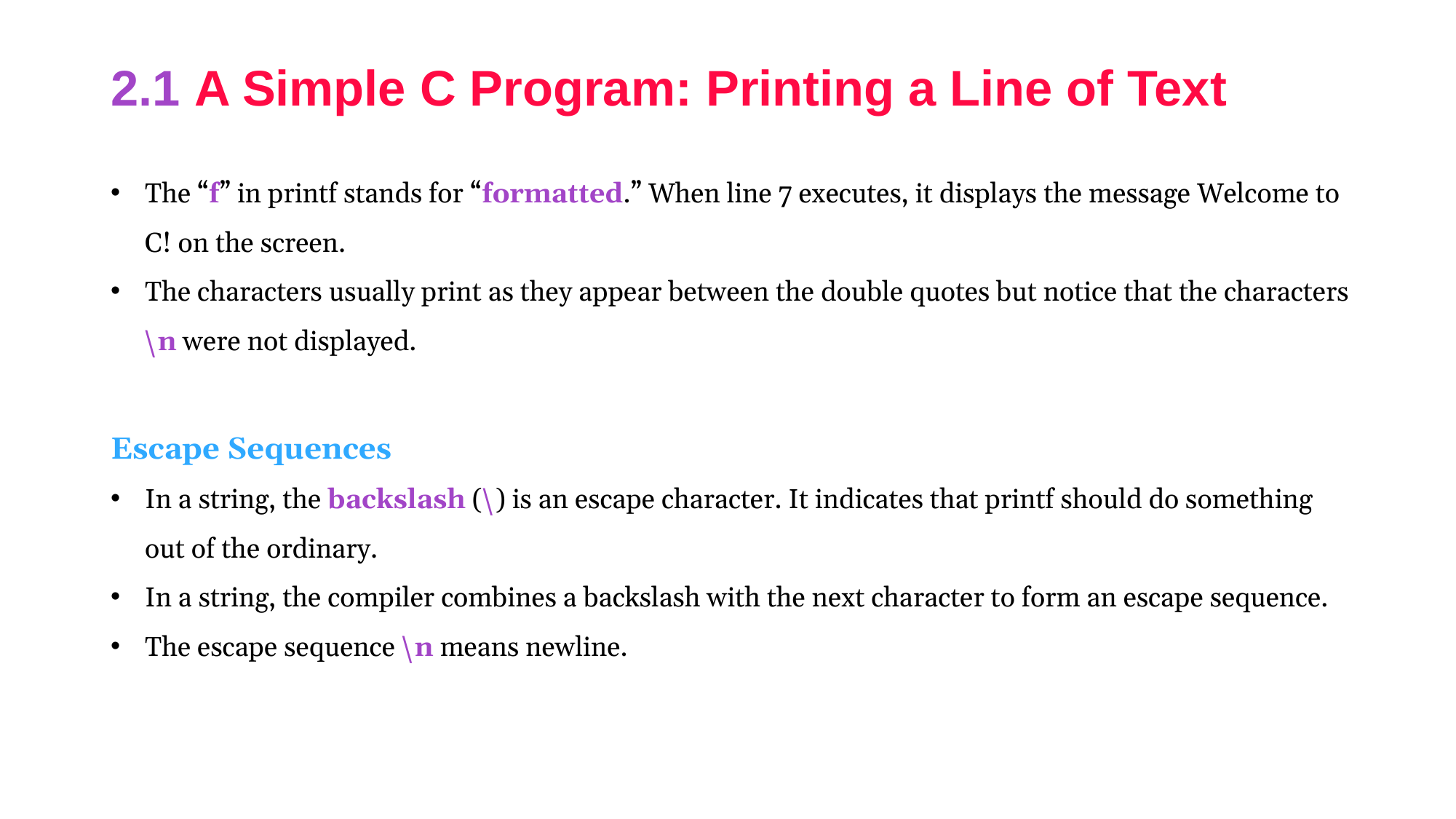

# 2.1 A Simple C Program: Printing a Line of Text
The “f” in printf stands for “formatted.” When line 7 executes, it displays the message Welcome to C! on the screen.
The characters usually print as they appear between the double quotes but notice that the characters \n were not displayed.

Escape Sequences
In a string, the backslash (\) is an escape character. It indicates that printf should do something out of the ordinary.
In a string, the compiler combines a backslash with the next character to form an escape sequence.
The escape sequence \n means newline.